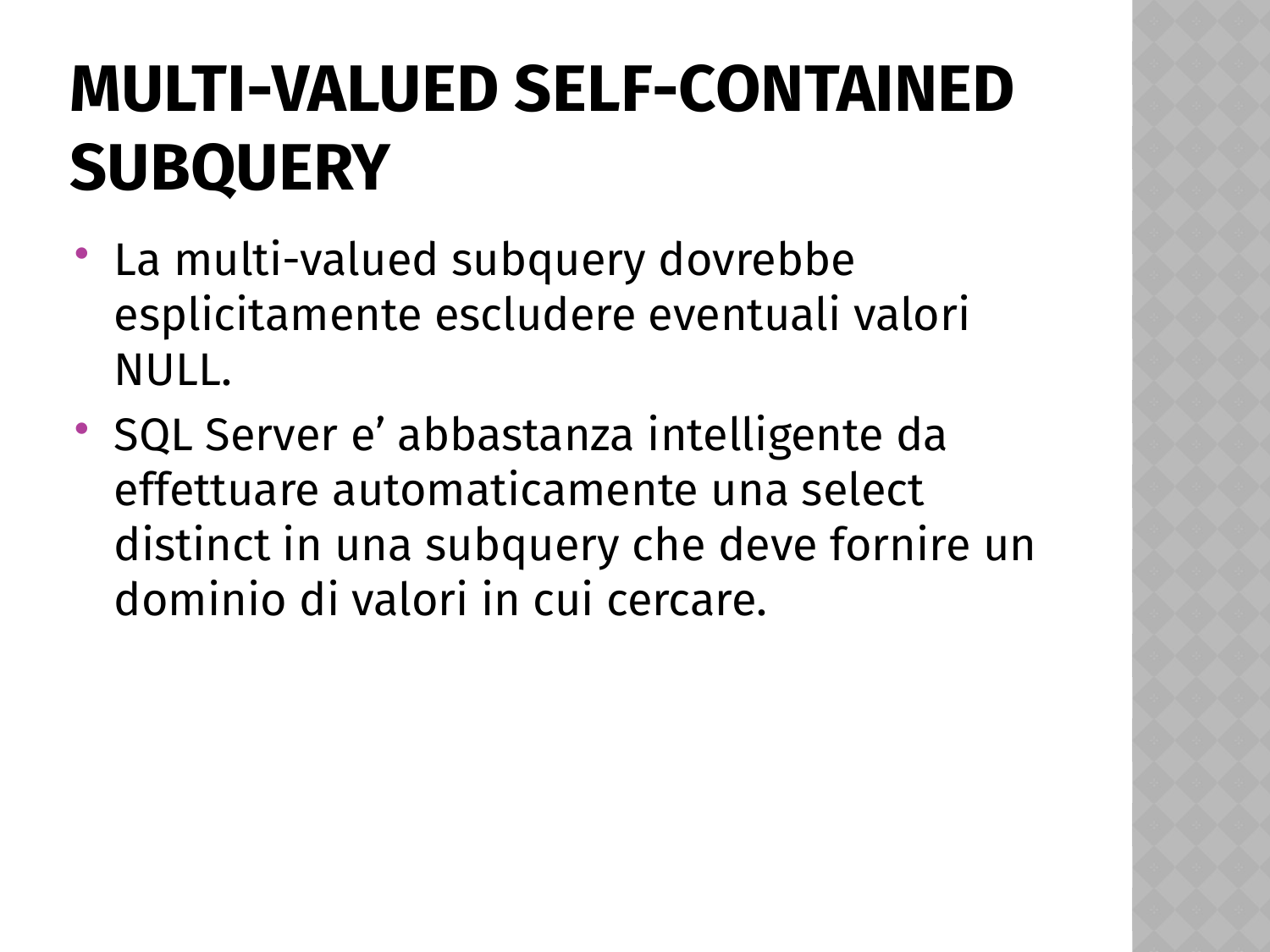

# Multi-Valued self-contained subquery
La multi-valued subquery dovrebbe esplicitamente escludere eventuali valori NULL.
SQL Server e’ abbastanza intelligente da effettuare automaticamente una select distinct in una subquery che deve fornire un dominio di valori in cui cercare.